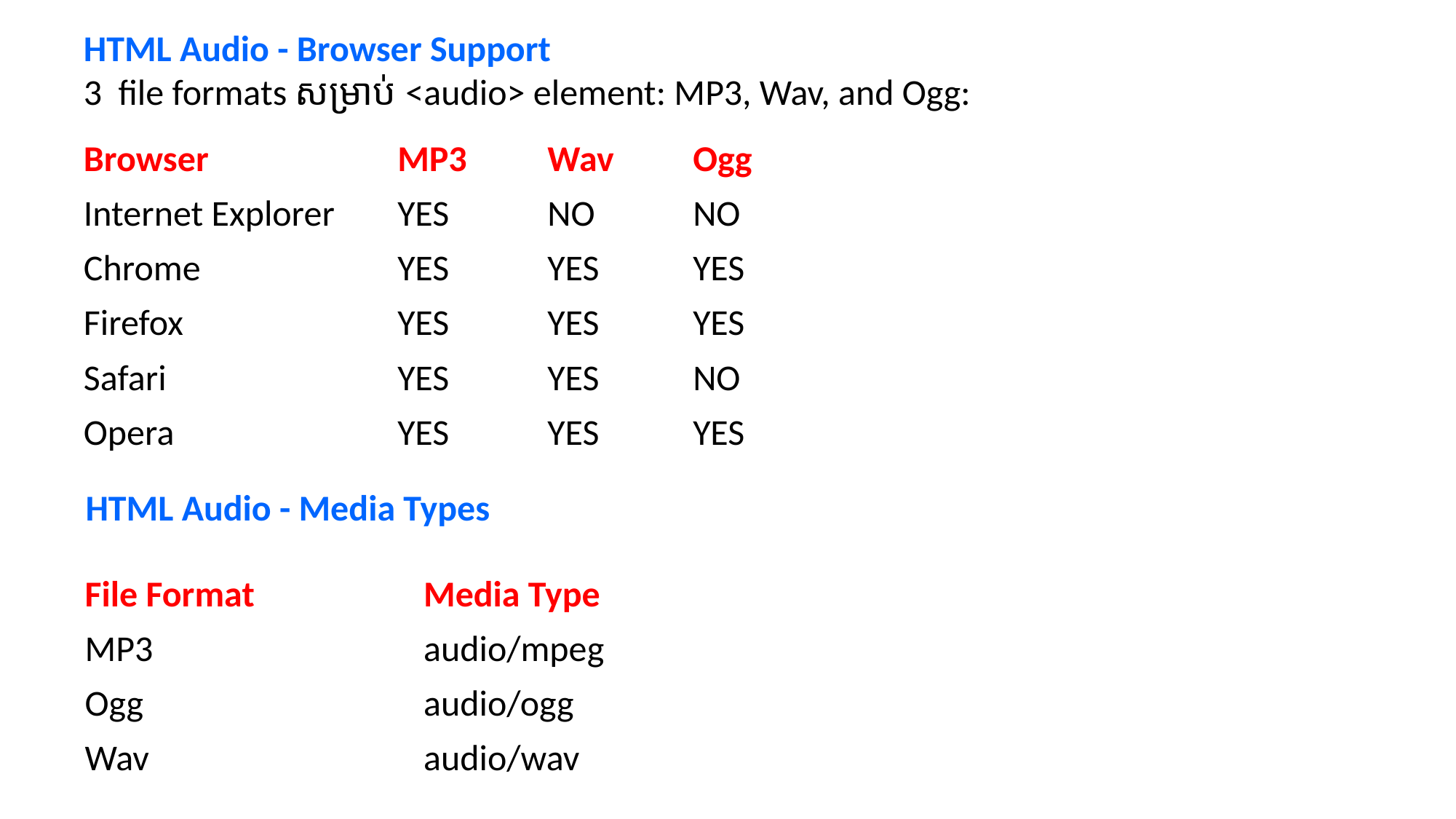

HTML Audio - Browser Support
3  file formats សម្រាប់ <audio> element: MP3, Wav, and Ogg:
| Browser | MP3 | Wav | Ogg |
| --- | --- | --- | --- |
| Internet Explorer | YES | NO | NO |
| Chrome | YES | YES | YES |
| Firefox | YES | YES | YES |
| Safari | YES | YES | NO |
| Opera | YES | YES | YES |
HTML Audio - Media Types
| File Format | Media Type |
| --- | --- |
| MP3 | audio/mpeg |
| Ogg | audio/ogg |
| Wav | audio/wav |